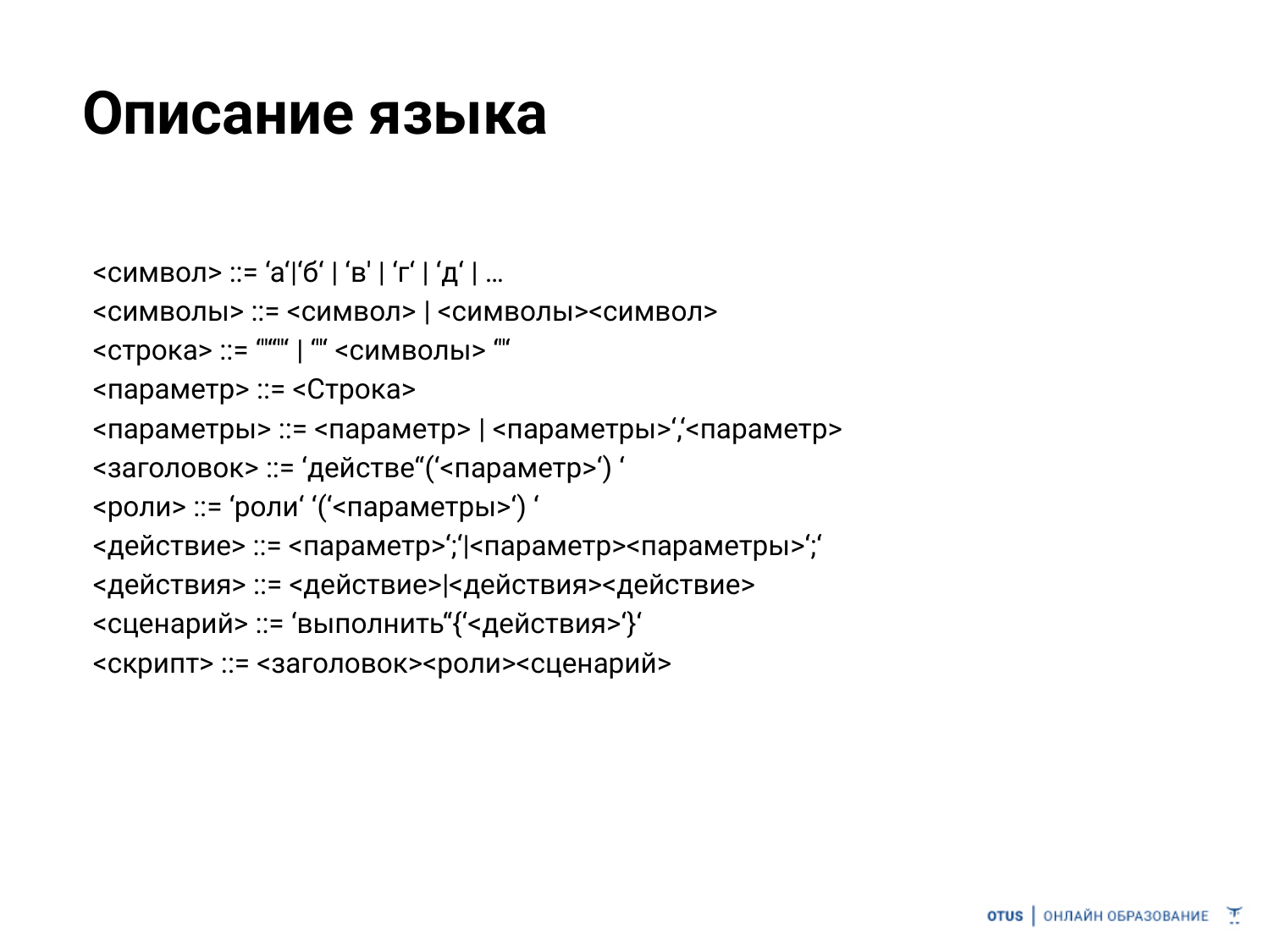

# Описание языка
<символ> ::= ‘а‘|‘б‘ | ‘в' | ‘г‘ | ‘д‘ | …
<символы> ::= <символ> | <символы><символ>
<строка> ::= ‘"‘‘"‘ | ‘"‘ <символы> ‘"‘
<параметр> ::= <Строка>
<параметры> ::= <параметр> | <параметры>‘,‘<параметр>
<заголовок> ::= ‘действе‘‘(‘<параметр>‘) ‘
<роли> ::= ‘роли‘ ‘(‘<параметры>‘) ‘
<действие> ::= <параметр>‘;‘|<параметр><параметры>‘;‘
<действия> ::= <действие>|<действия><действие>
<сценарий> ::= ‘выполнить‘‘{‘<действия>‘}‘
<скрипт> ::= <заголовок><роли><сценарий>